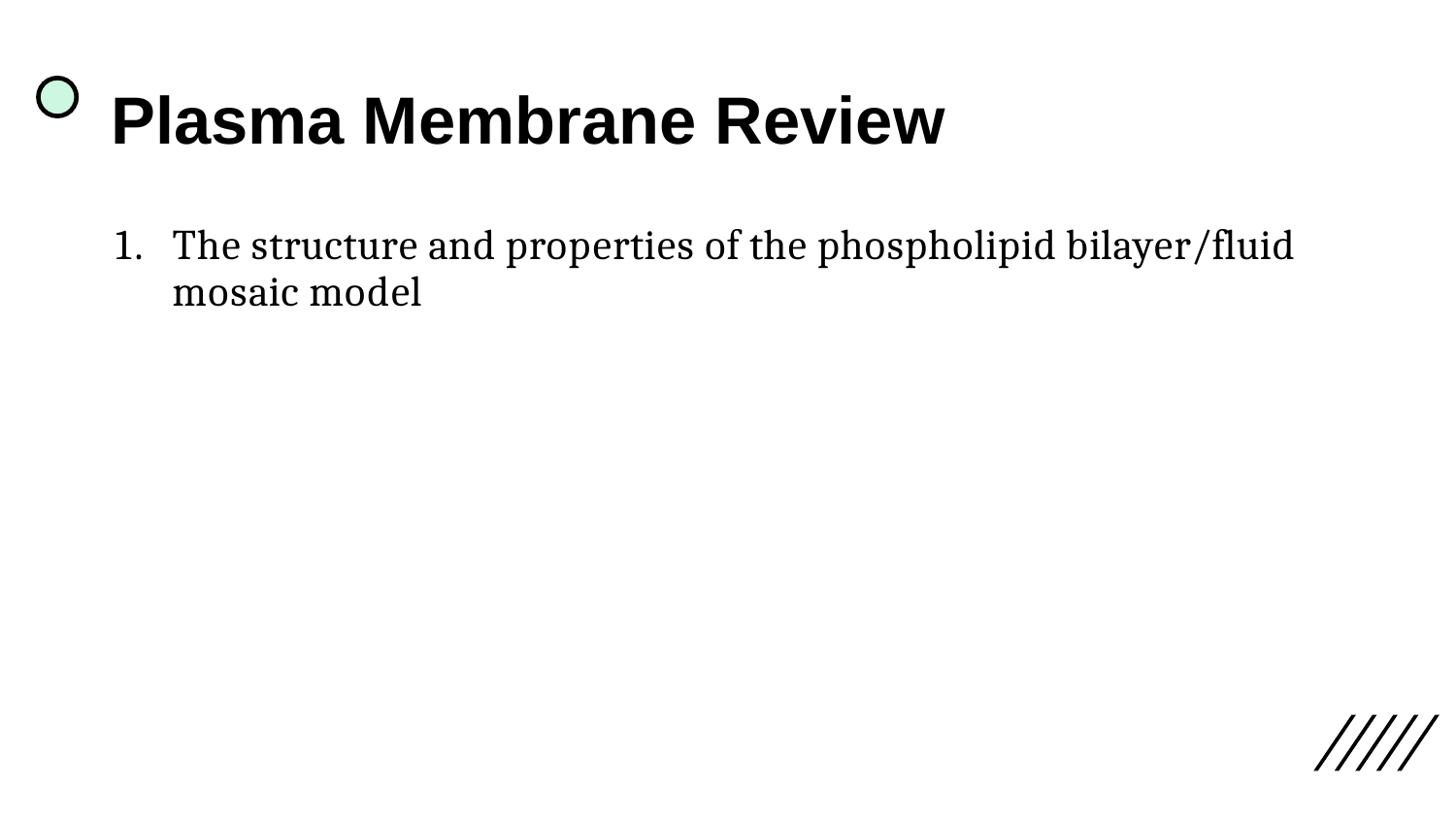

# Plasma Membrane Review
The structure and properties of the phospholipid bilayer/fluid mosaic model